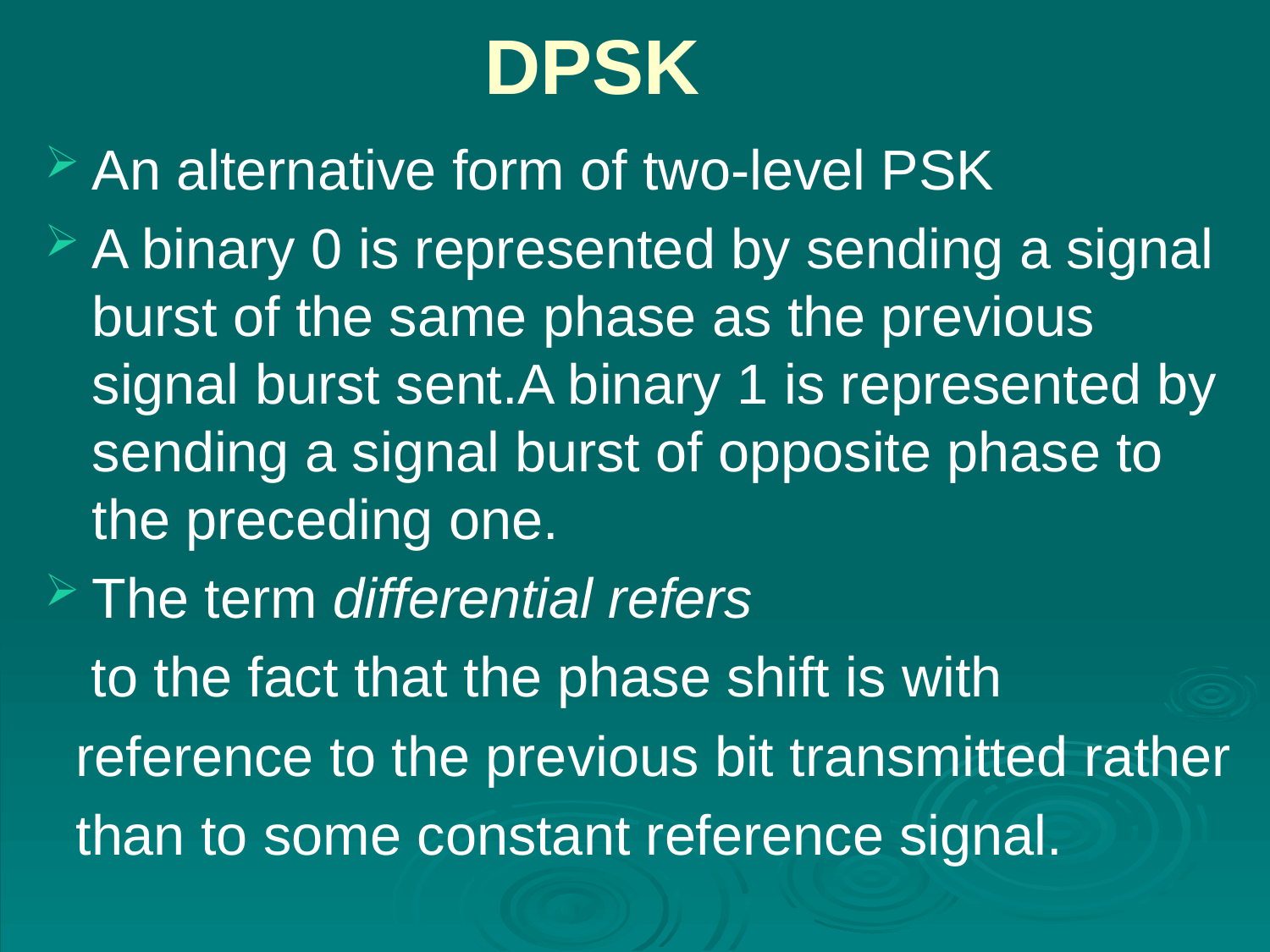

# DPSK
An alternative form of two-level PSK
A binary 0 is represented by sending a signal burst of the same phase as the previous signal burst sent.A binary 1 is represented by sending a signal burst of opposite phase to the preceding one.
The term differential refers
   to the fact that the phase shift is with
  reference to the previous bit transmitted rather
  than to some constant reference signal.